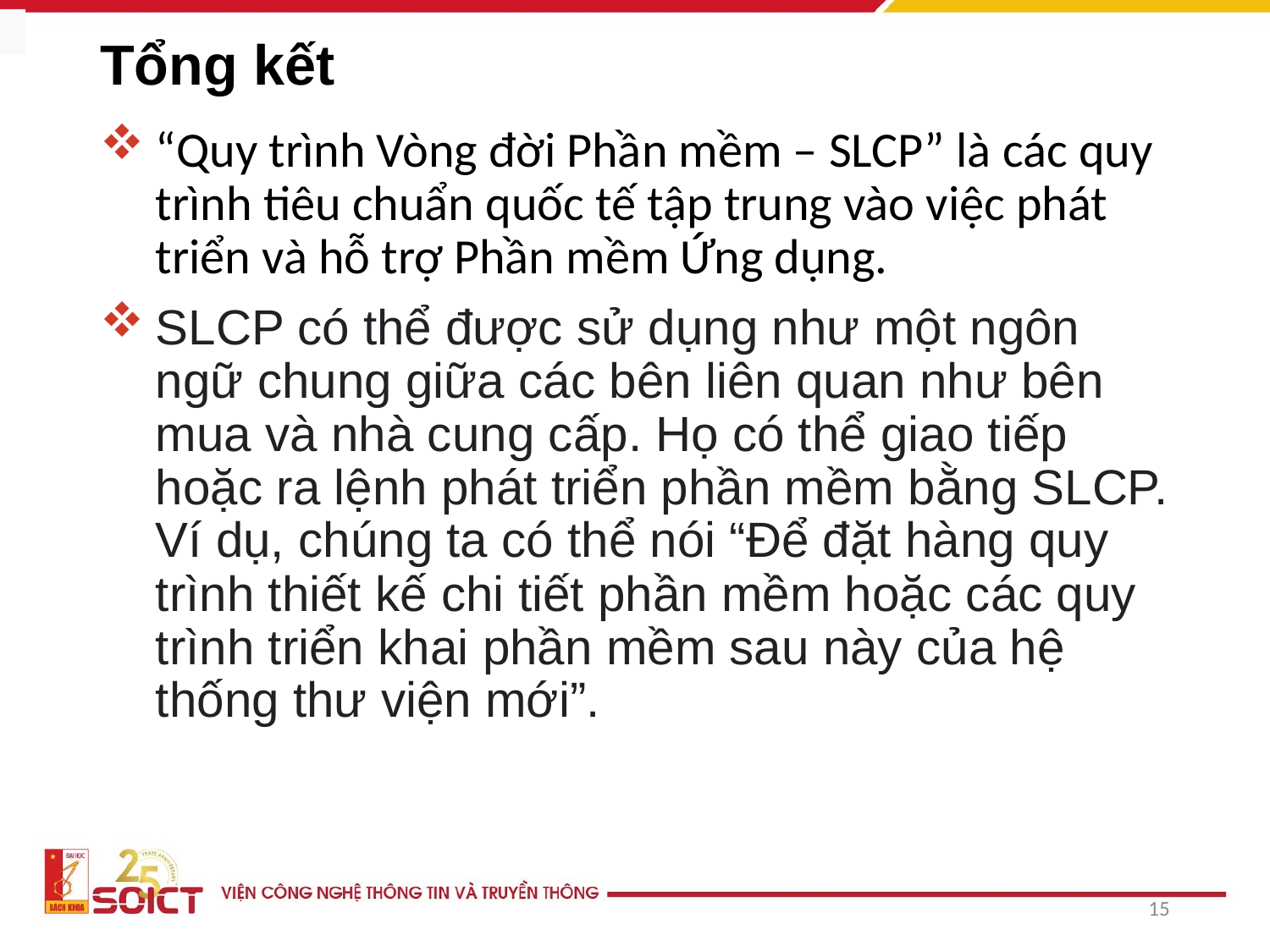

# Tổng kết
“Quy trình Vòng đời Phần mềm – SLCP” là các quy trình tiêu chuẩn quốc tế tập trung vào việc phát triển và hỗ trợ Phần mềm Ứng dụng.
SLCP có thể được sử dụng như một ngôn ngữ chung giữa các bên liên quan như bên mua và nhà cung cấp. Họ có thể giao tiếp hoặc ra lệnh phát triển phần mềm bằng SLCP. Ví dụ, chúng ta có thể nói “Để đặt hàng quy trình thiết kế chi tiết phần mềm hoặc các quy trình triển khai phần mềm sau này của hệ thống thư viện mới”.

15